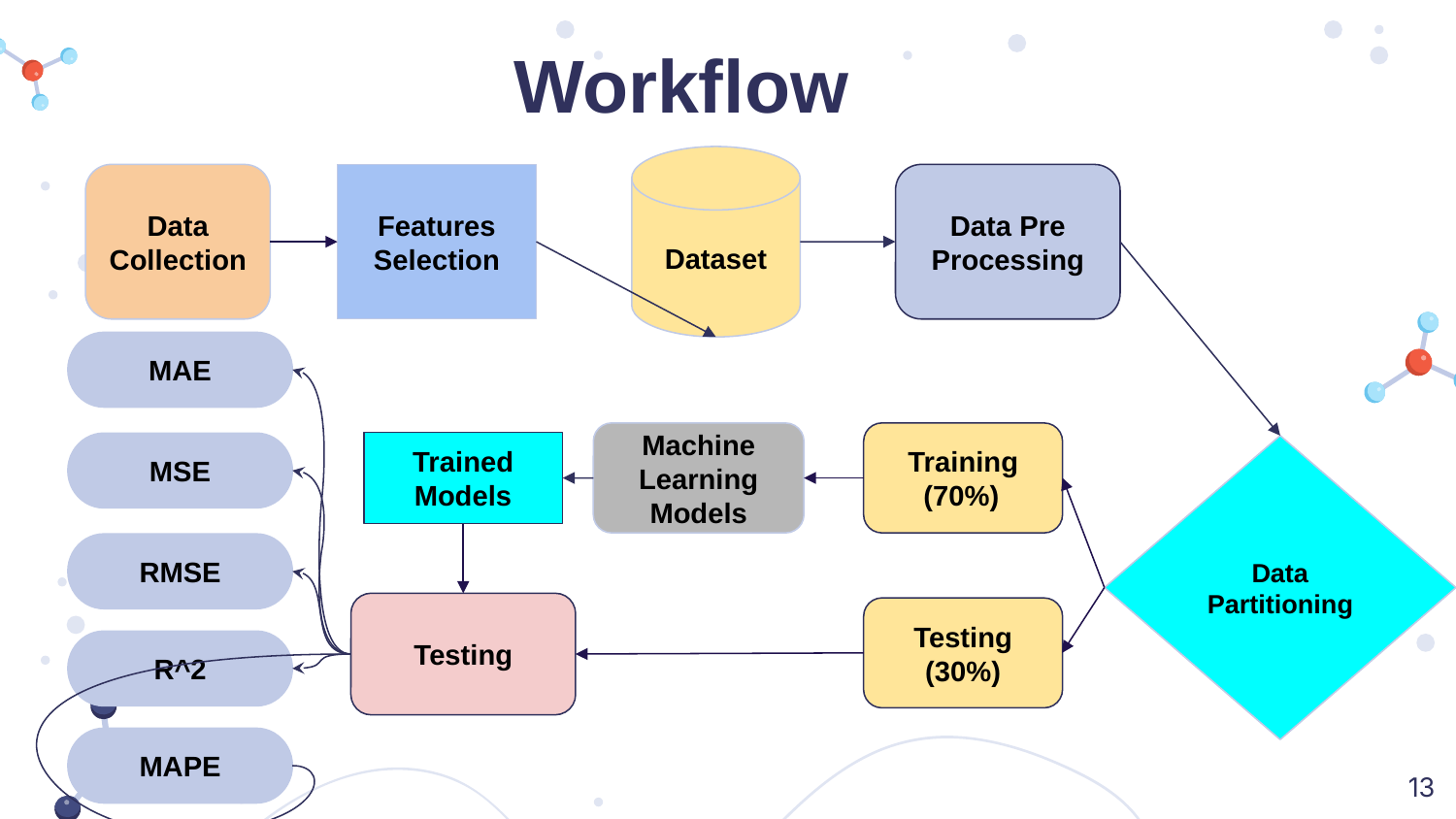

# Workflow
Dataset
Features Selection
Data Collection
Data Pre Processing
MAE
Training
     (70%)
Machine Learning Models
Trained Models
MSE
Data Partitioning
RMSE
Testing
Testing
(30%)
R^2
MAPE
13